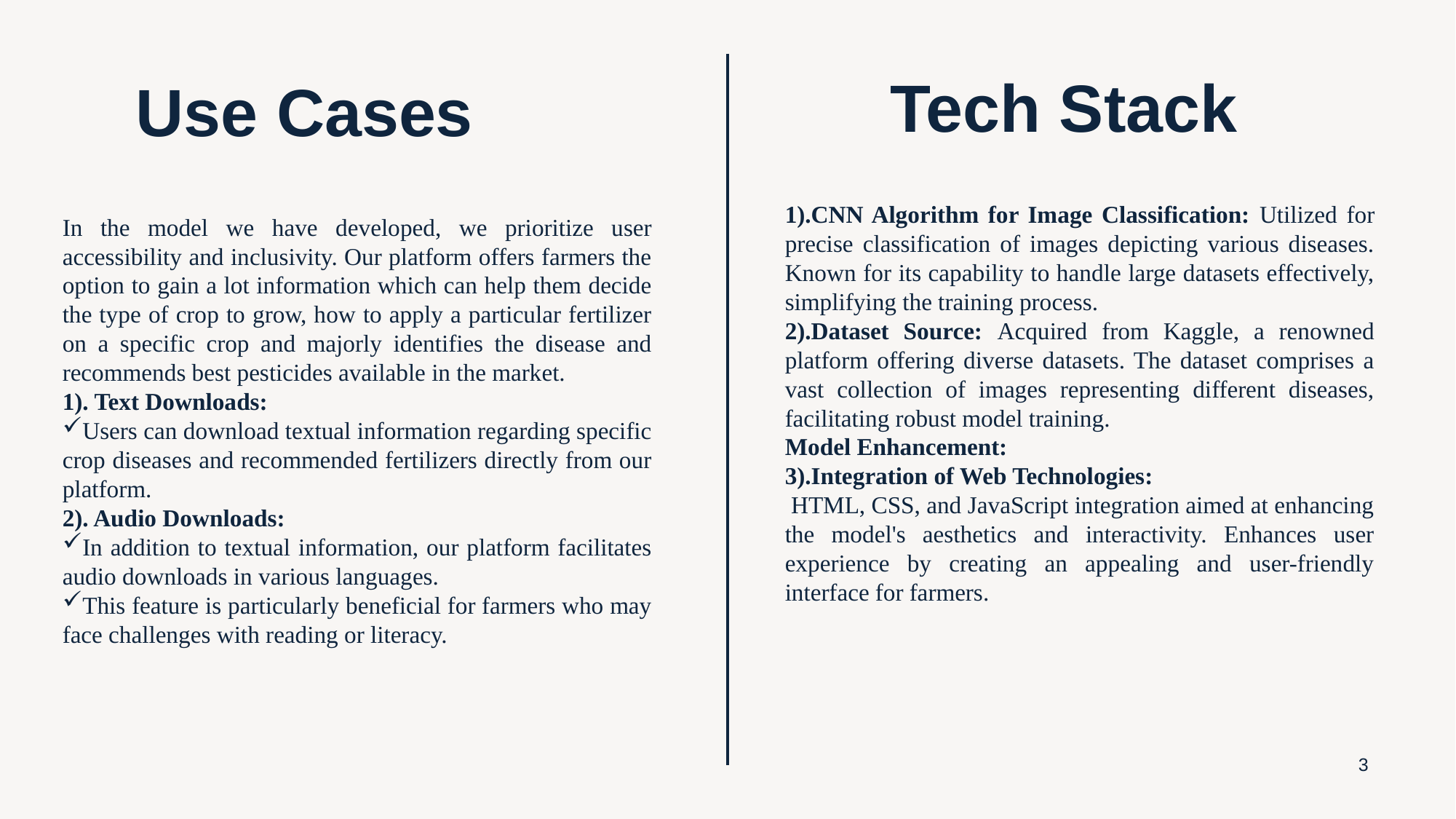

Tech Stack
Use Cases
1).CNN Algorithm for Image Classification: Utilized for precise classification of images depicting various diseases. Known for its capability to handle large datasets effectively, simplifying the training process.
2).Dataset Source: Acquired from Kaggle, a renowned platform offering diverse datasets. The dataset comprises a vast collection of images representing different diseases, facilitating robust model training.
Model Enhancement:
3).Integration of Web Technologies:
 HTML, CSS, and JavaScript integration aimed at enhancing the model's aesthetics and interactivity. Enhances user experience by creating an appealing and user-friendly interface for farmers.
In the model we have developed, we prioritize user accessibility and inclusivity. Our platform offers farmers the option to gain a lot information which can help them decide the type of crop to grow, how to apply a particular fertilizer on a specific crop and majorly identifies the disease and recommends best pesticides available in the market.
1). Text Downloads:
Users can download textual information regarding specific crop diseases and recommended fertilizers directly from our platform.
2). Audio Downloads:
In addition to textual information, our platform facilitates audio downloads in various languages.
This feature is particularly beneficial for farmers who may face challenges with reading or literacy.

3